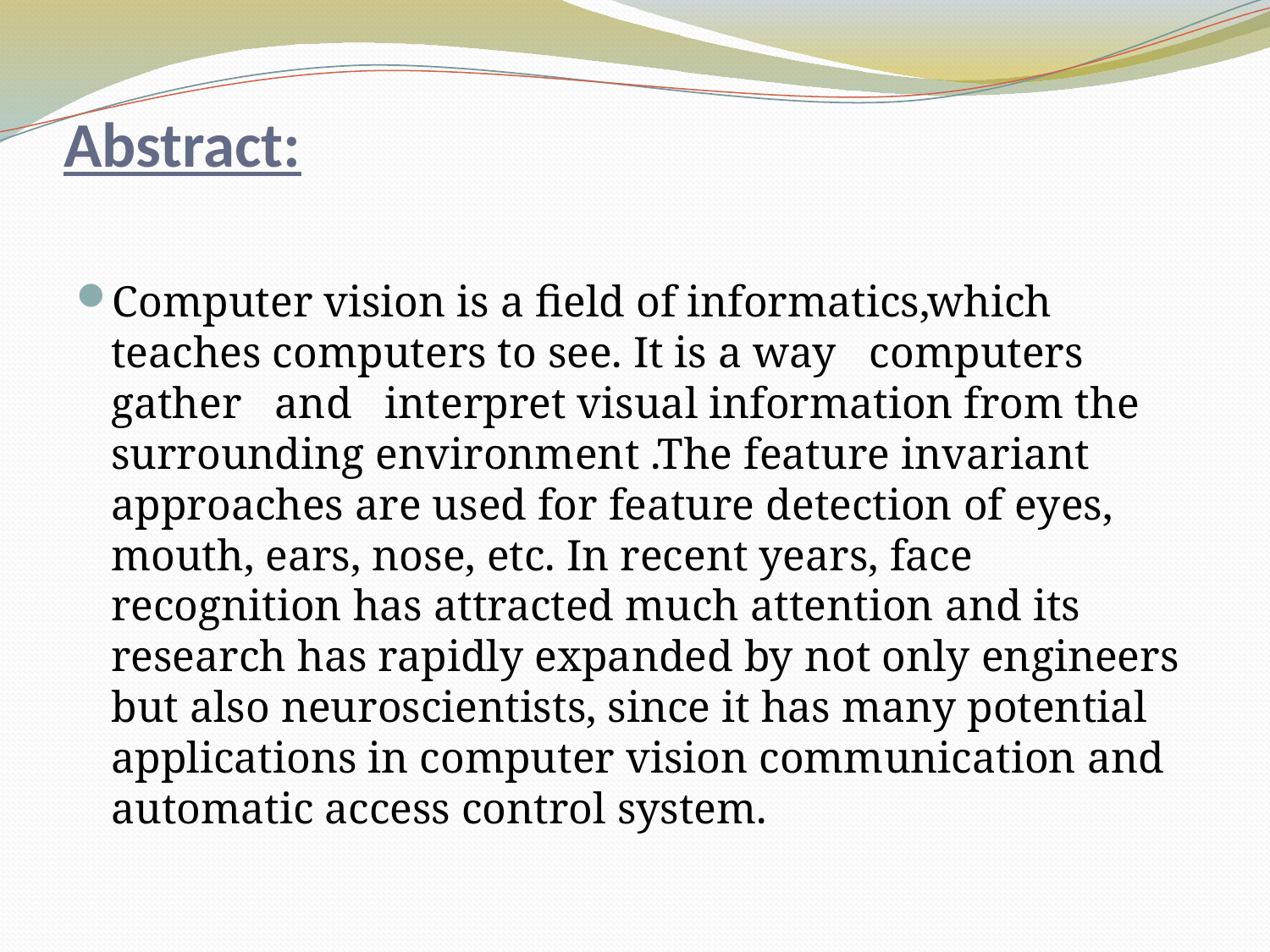

# Abstract:
Computer vision is a field of informatics,which teaches computers to see. It is a way   computers   gather   and   interpret visual information from the surrounding environment .The feature invariant approaches are used for feature detection of eyes, mouth, ears, nose, etc. In recent years, face recognition has attracted much attention and its research has rapidly expanded by not only engineers but also neuroscientists, since it has many potential applications in computer vision communication and automatic access control system.